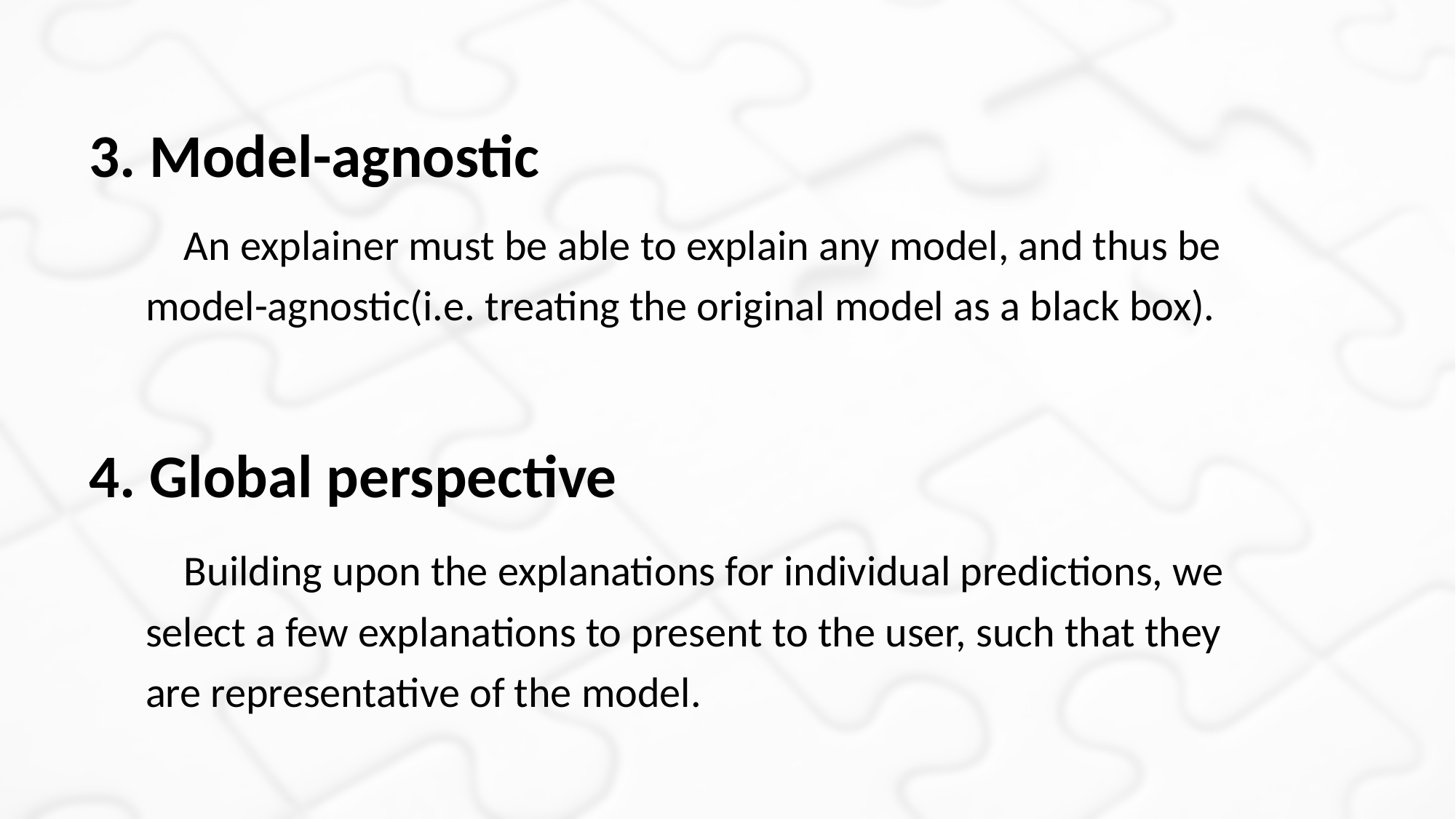

3. Model-agnostic
    An explainer must be able to explain any model, and thus be model-agnostic(i.e. treating the original model as a black box).
4. Global perspective
    Building upon the explanations for individual predictions, we select a few explanations to present to the user, such that they are representative of the model.